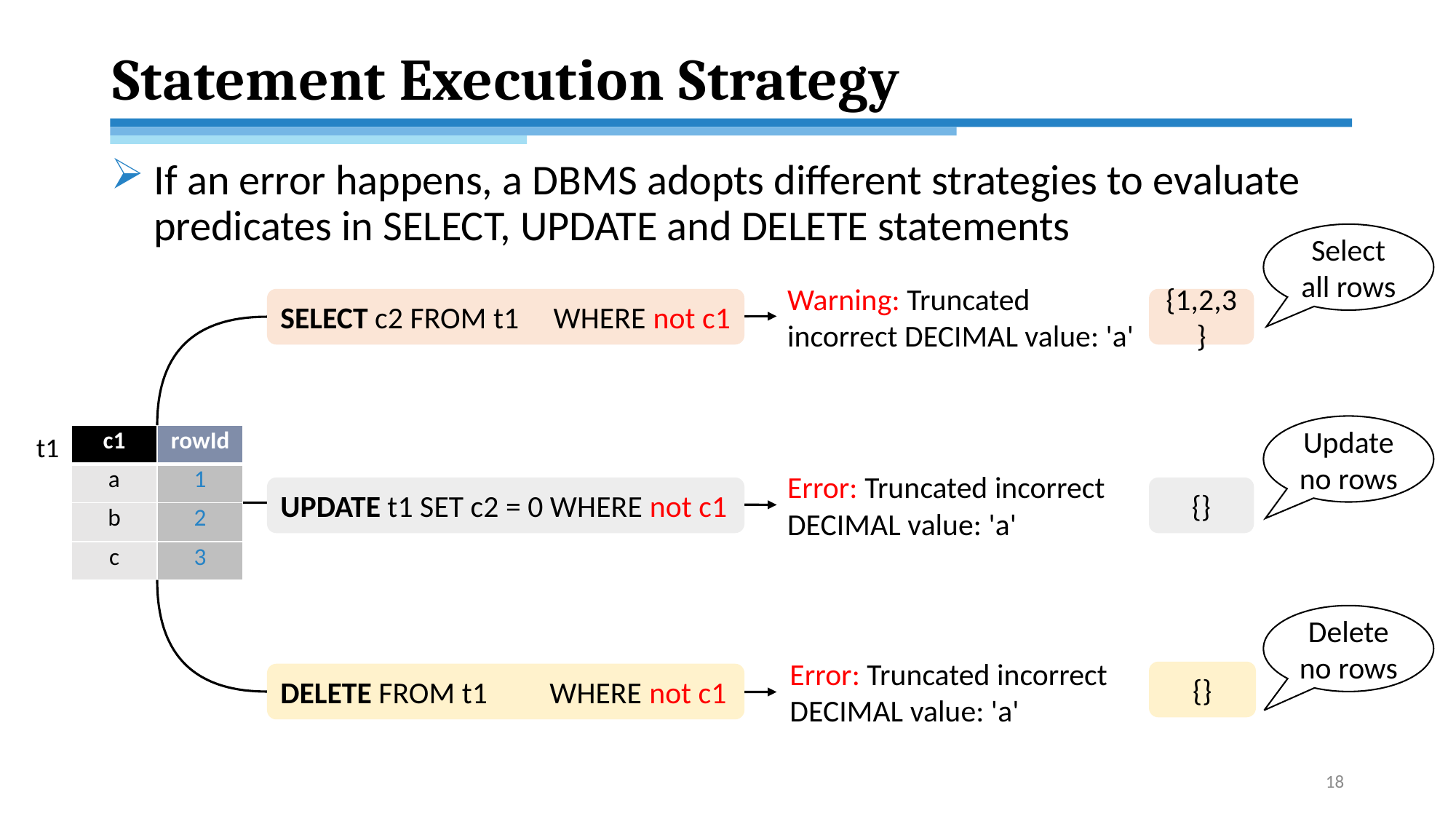

# Statement Execution Strategy
If an error happens, a DBMS adopts different strategies to evaluate predicates in SELECT, UPDATE and DELETE statements
Select all rows
Warning: Truncated incorrect DECIMAL value: 'a'
SELECT c2 FROM t1     WHERE not c1
{1,2,3}
Update no rows
t1
| c1 | rowId |
| --- | --- |
| a | 1 |
| b | 2 |
| c | 3 |
Error: Truncated incorrect DECIMAL value: 'a'
UPDATE t1 SET c2 = 0 WHERE not c1
{}
Delete no rows
Error: Truncated incorrect DECIMAL value: 'a'
{}
DELETE FROM t1         WHERE not c1
18